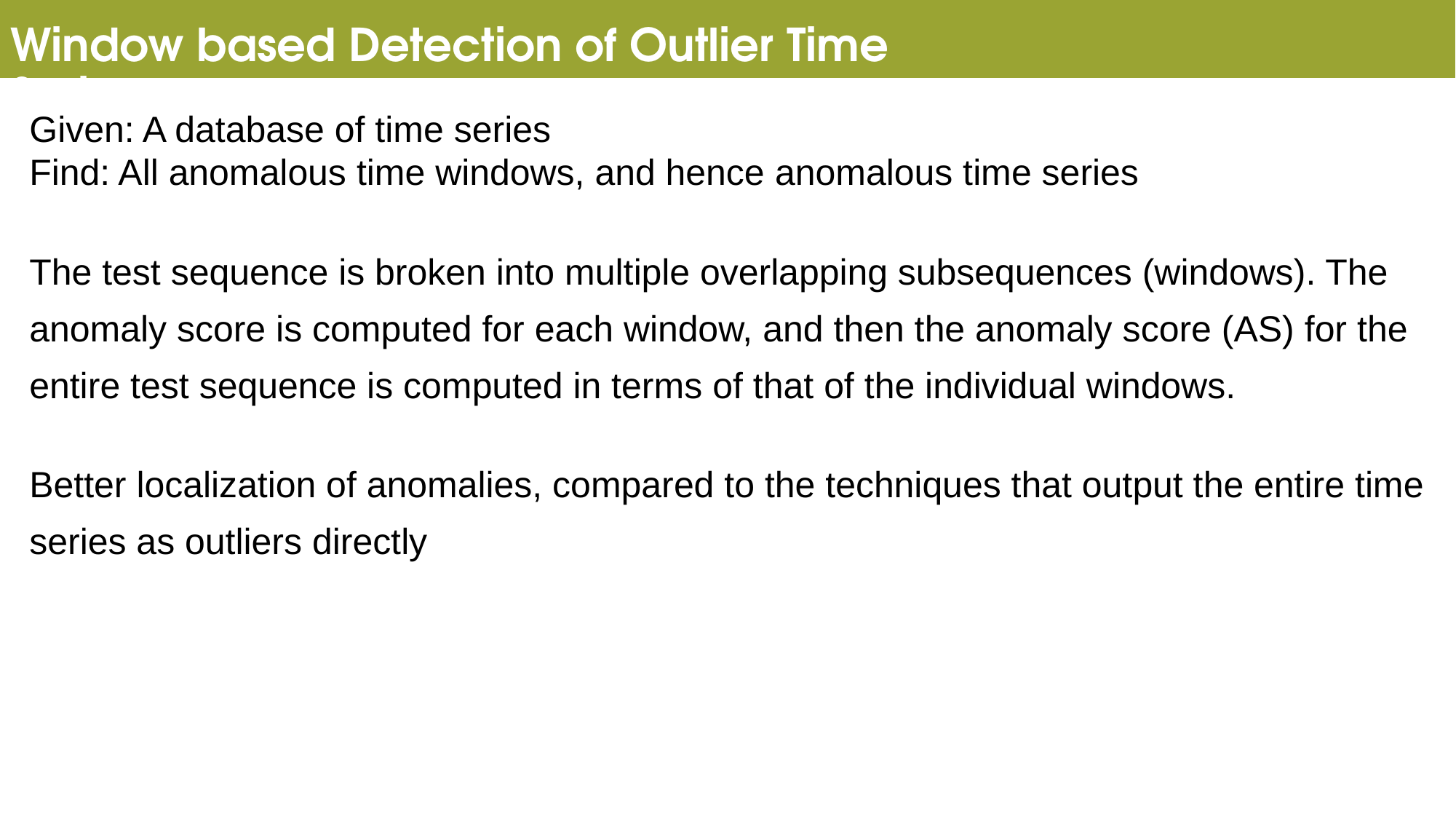

Window based Detection of Outlier Time Series
Given: A database of time series
Find: All anomalous time windows, and hence anomalous time series

The test sequence is broken into multiple overlapping subsequences (windows). The anomaly score is computed for each window, and then the anomaly score (AS) for the entire test sequence is computed in terms of that of the individual windows.

Better localization of anomalies, compared to the techniques that output the entire time series as outliers directly